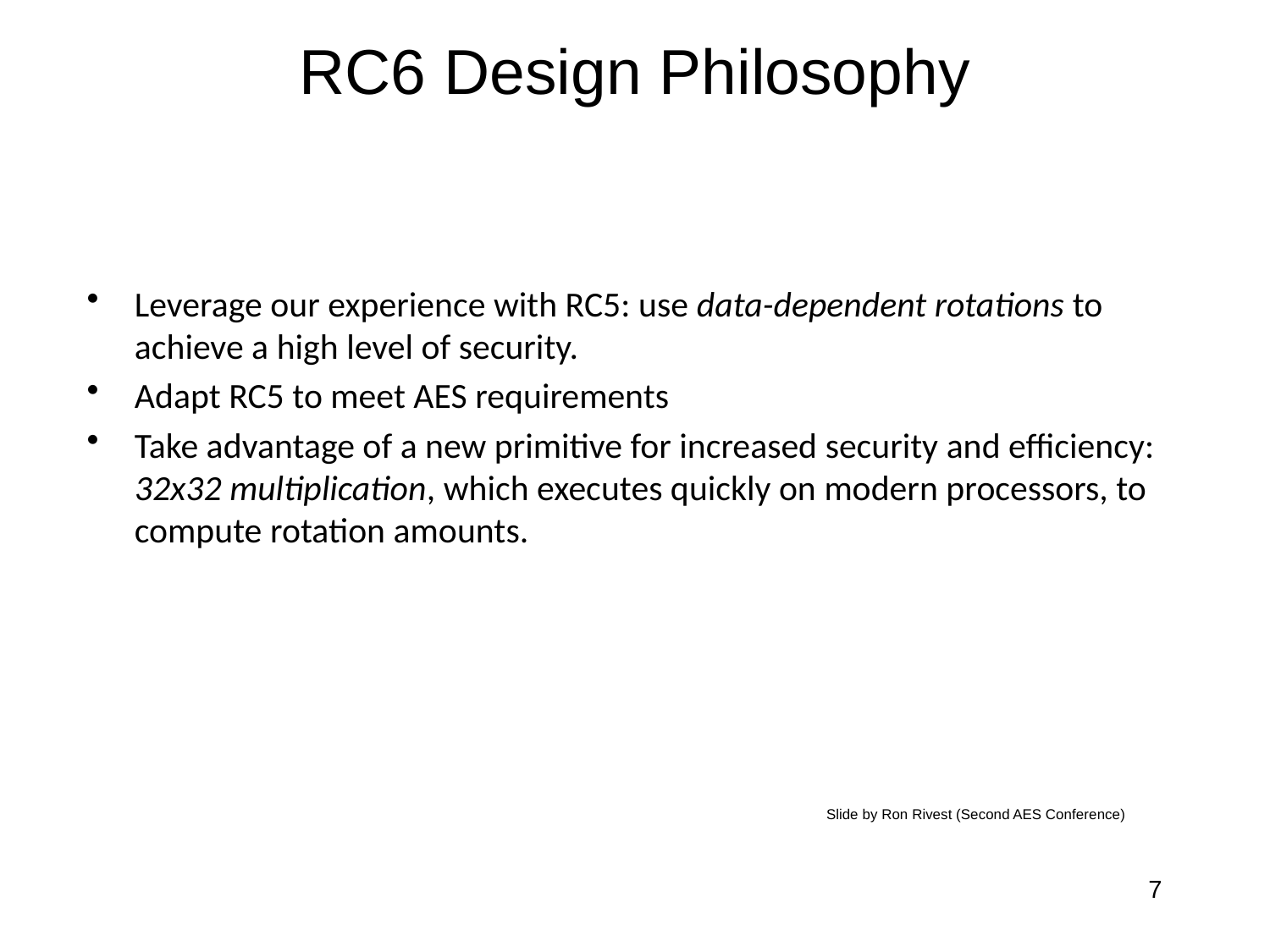

# RC6 Design Philosophy
Leverage our experience with RC5: use data-dependent rotations to achieve a high level of security.
Adapt RC5 to meet AES requirements
Take advantage of a new primitive for increased security and efficiency: 32x32 multiplication, which executes quickly on modern processors, to compute rotation amounts.
Slide by Ron Rivest (Second AES Conference)
7